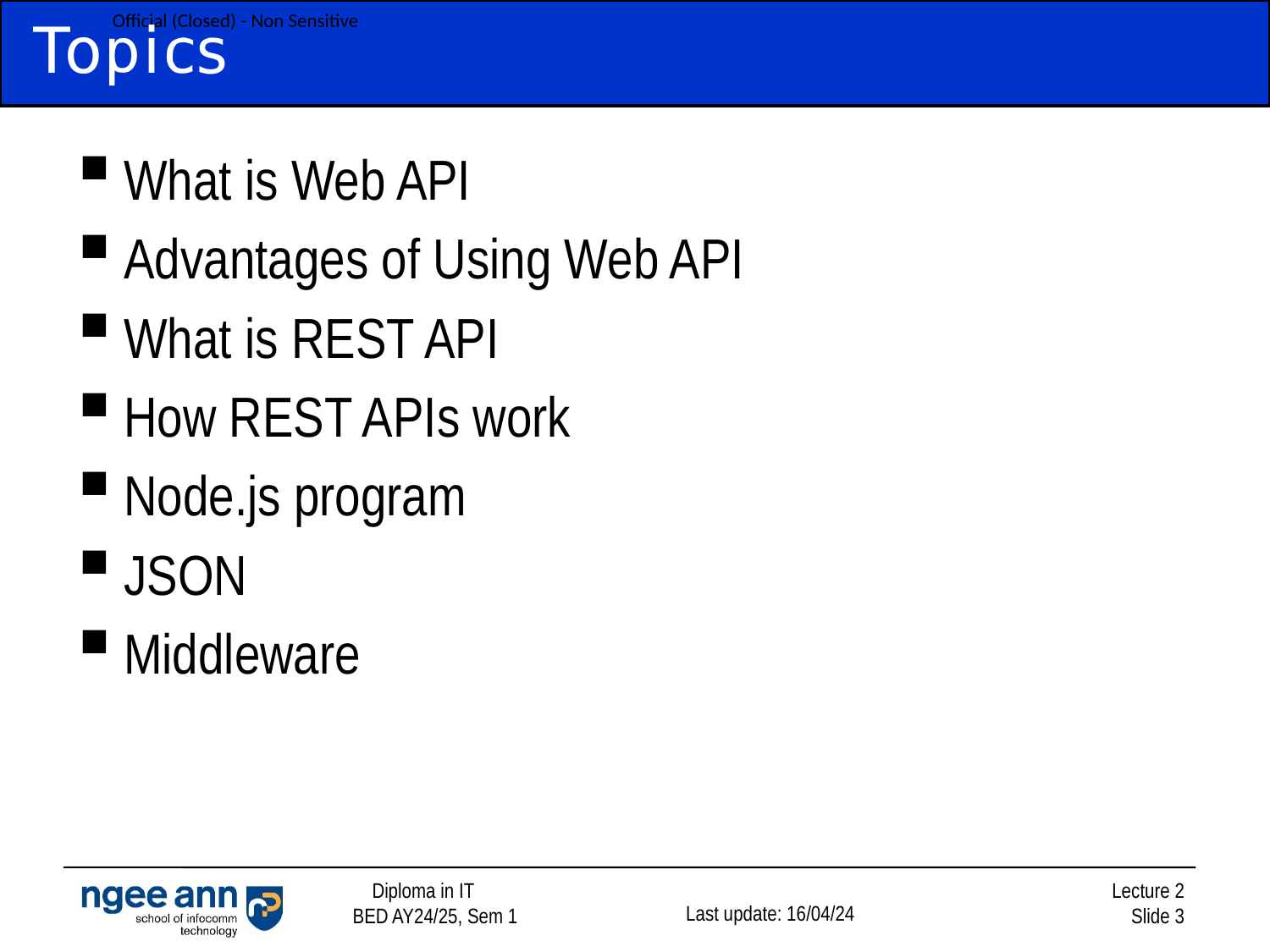

# Topics
What is Web API
Advantages of Using Web API
What is REST API
How REST APIs work
Node.js program
JSON
Middleware